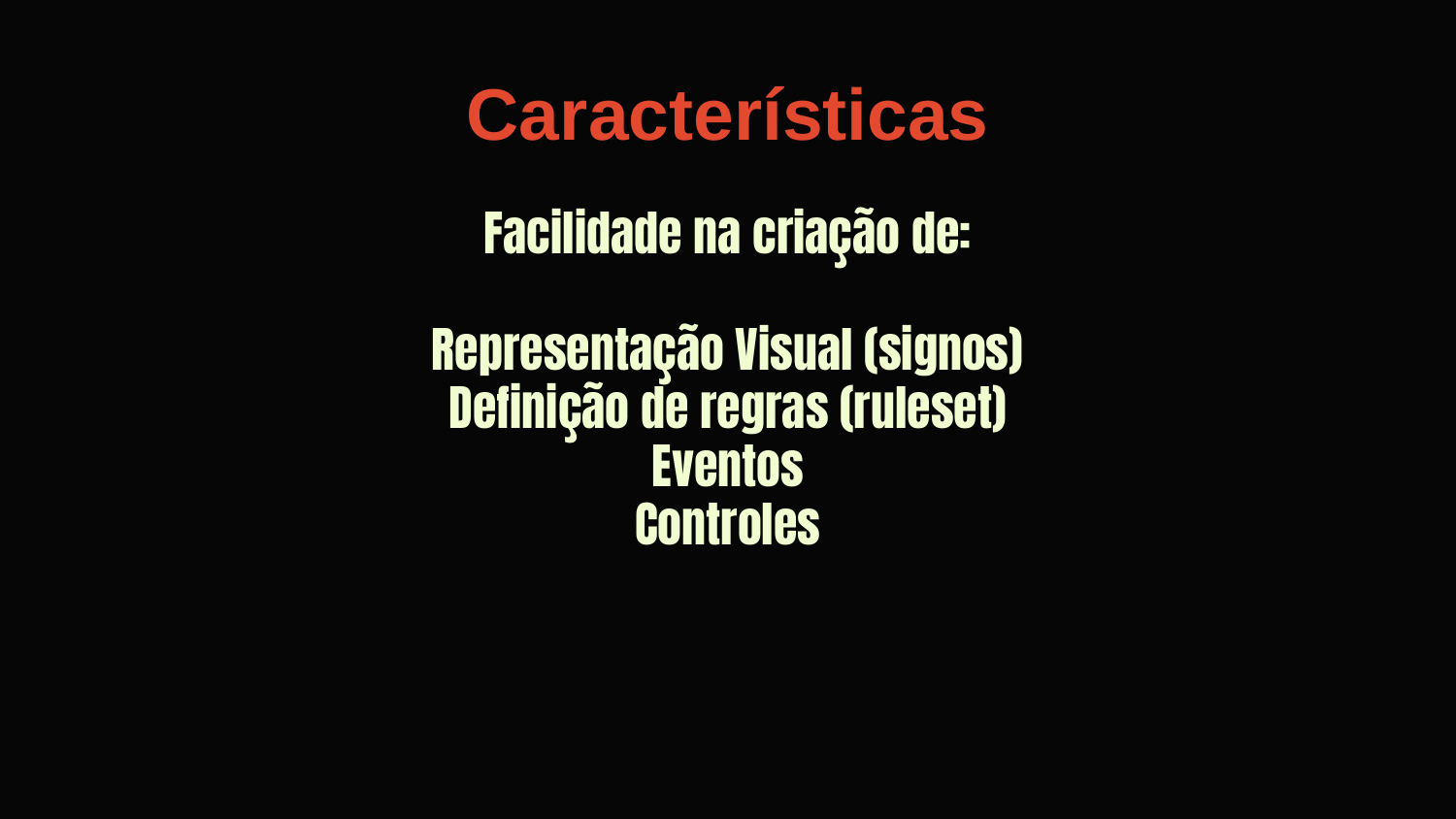

# Características
Facilidade na criação de:

Representação Visual (signos)
Definição de regras (ruleset)
Eventos
Controles